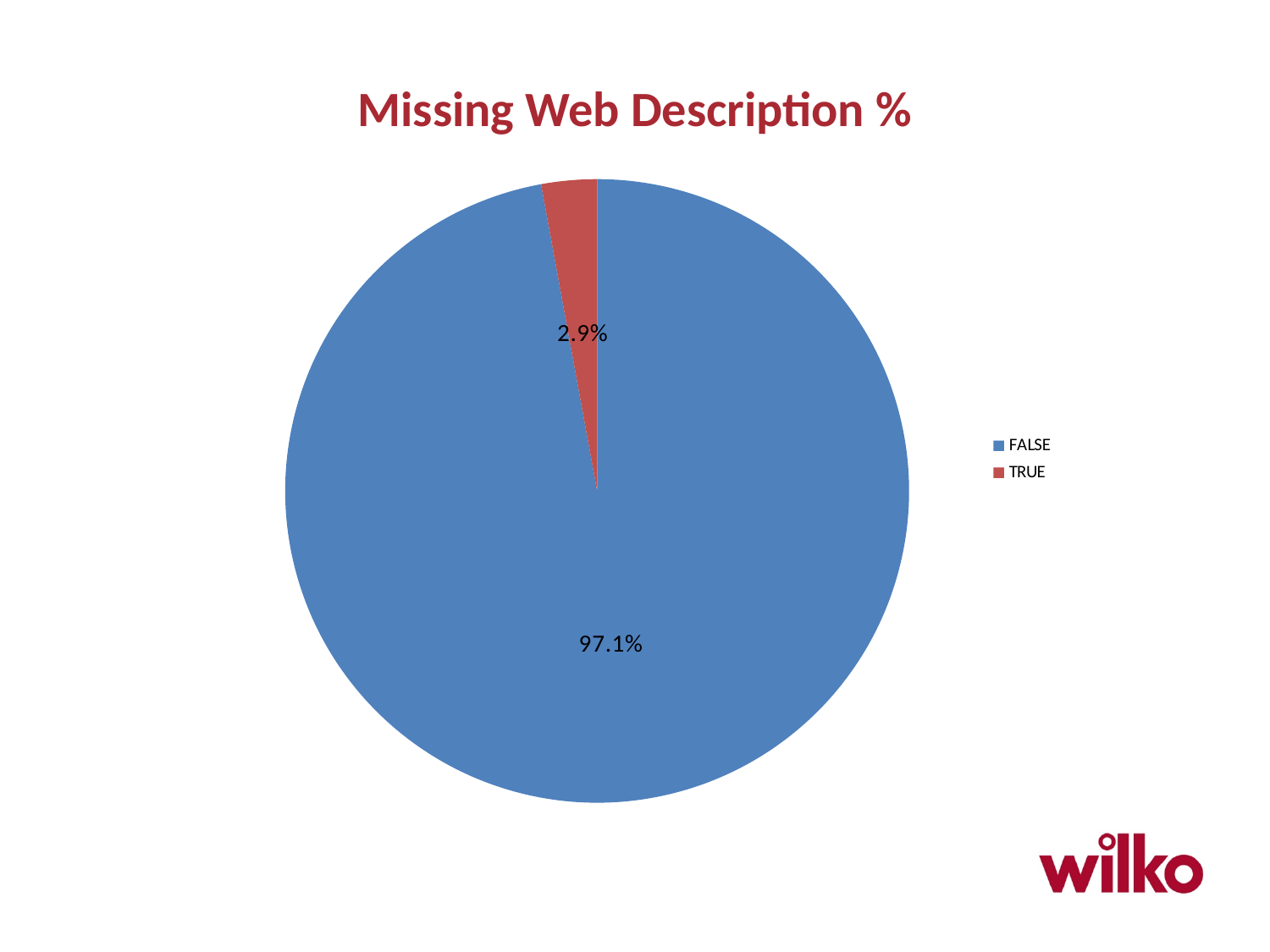

# Missing Web Description %

### Chart

| Category | Total |
|---|---|
| FALSE | 0.9712306360050034 |
| TRUE | 0.028769363994996633 |